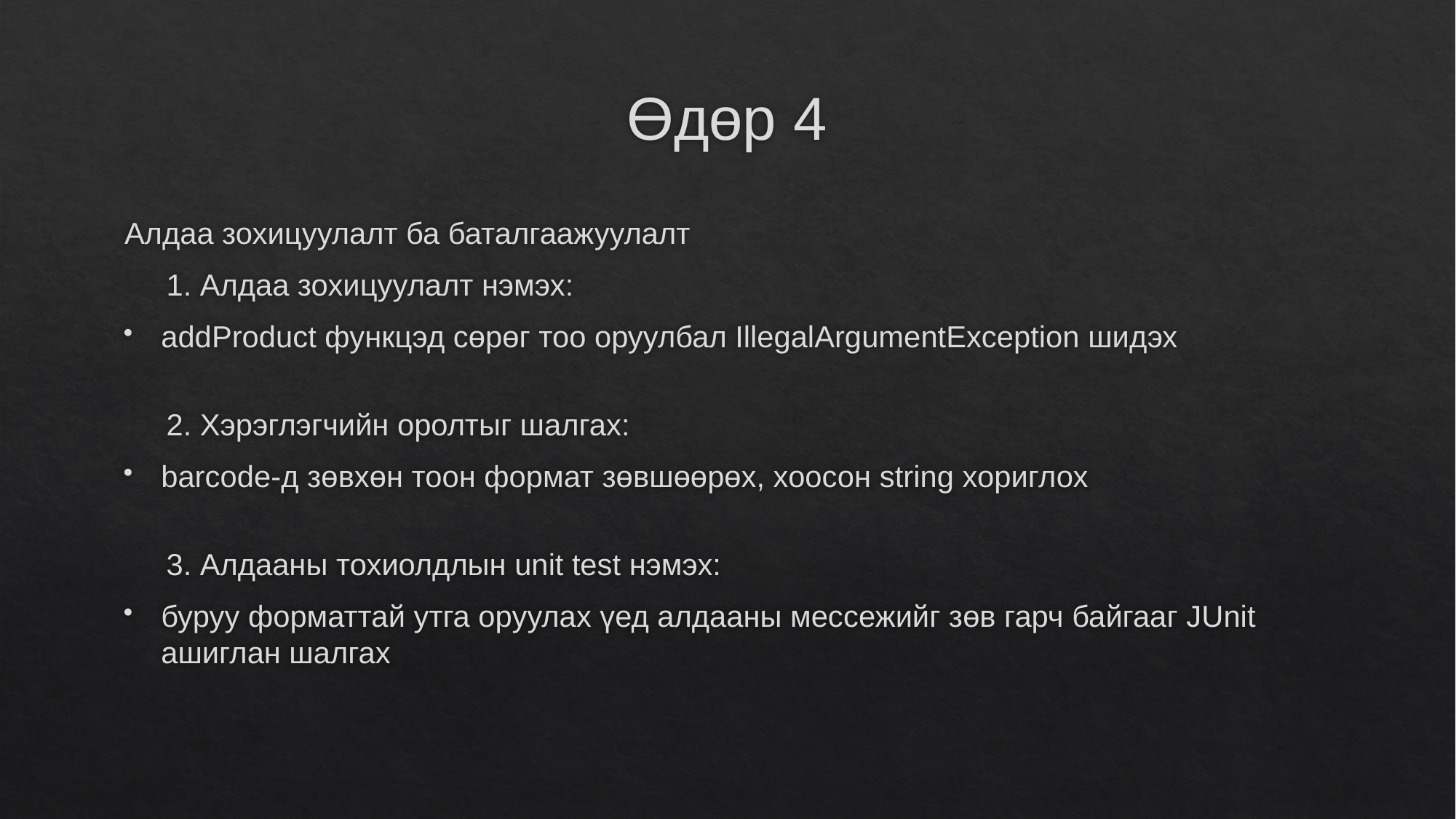

# Өдөр 4
Алдаа зохицуулалт ба баталгаажуулалт
     1. Алдаа зохицуулалт нэмэх:
addProduct функцэд сөрөг тоо оруулбал IllegalArgumentException шидэх
     2. Хэрэглэгчийн оролтыг шалгах:
barcode-д зөвхөн тоон формат зөвшөөрөх, хоосон string хориглох
     3. Алдааны тохиолдлын unit test нэмэх:
буруу форматтай утга оруулах үед алдааны мессежийг зөв гарч байгааг JUnit ашиглан шалгах